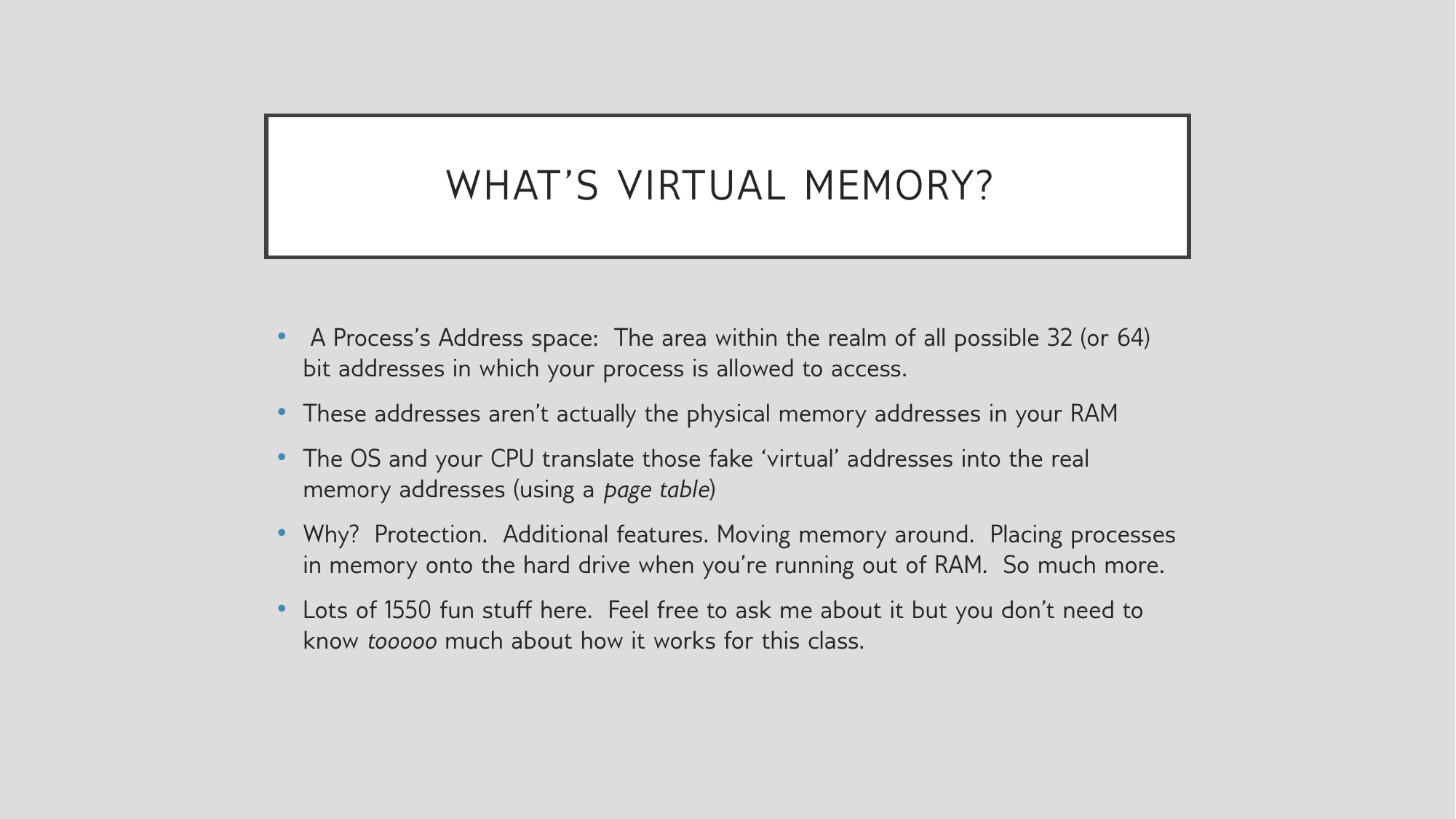

# What’s Virtual Memory?
 A Process’s Address space:  The area within the realm of all possible 32 (or 64) bit addresses in which your process is allowed to access.
These addresses aren’t actually the physical memory addresses in your RAM
The OS and your CPU translate those fake ‘virtual’ addresses into the real memory addresses (using a page table)
Why?  Protection.  Additional features. Moving memory around.  Placing processes in memory onto the hard drive when you’re running out of RAM.  So much more.
Lots of 1550 fun stuff here.  Feel free to ask me about it but you don’t need to know tooooo much about how it works for this class.